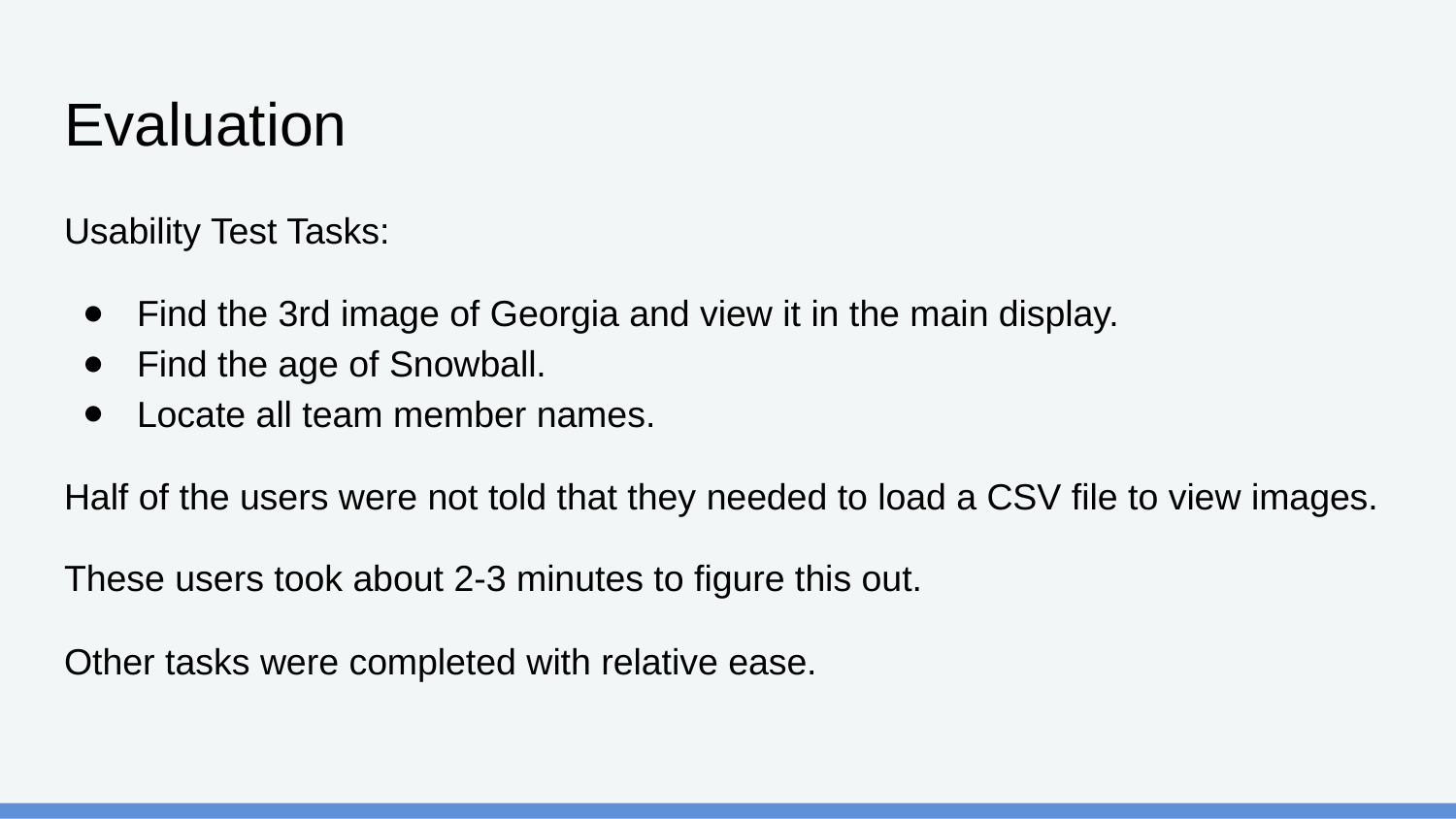

# Evaluation
Usability Test Tasks:
Find the 3rd image of Georgia and view it in the main display.
Find the age of Snowball.
Locate all team member names.
Half of the users were not told that they needed to load a CSV file to view images.
These users took about 2-3 minutes to figure this out.
Other tasks were completed with relative ease.